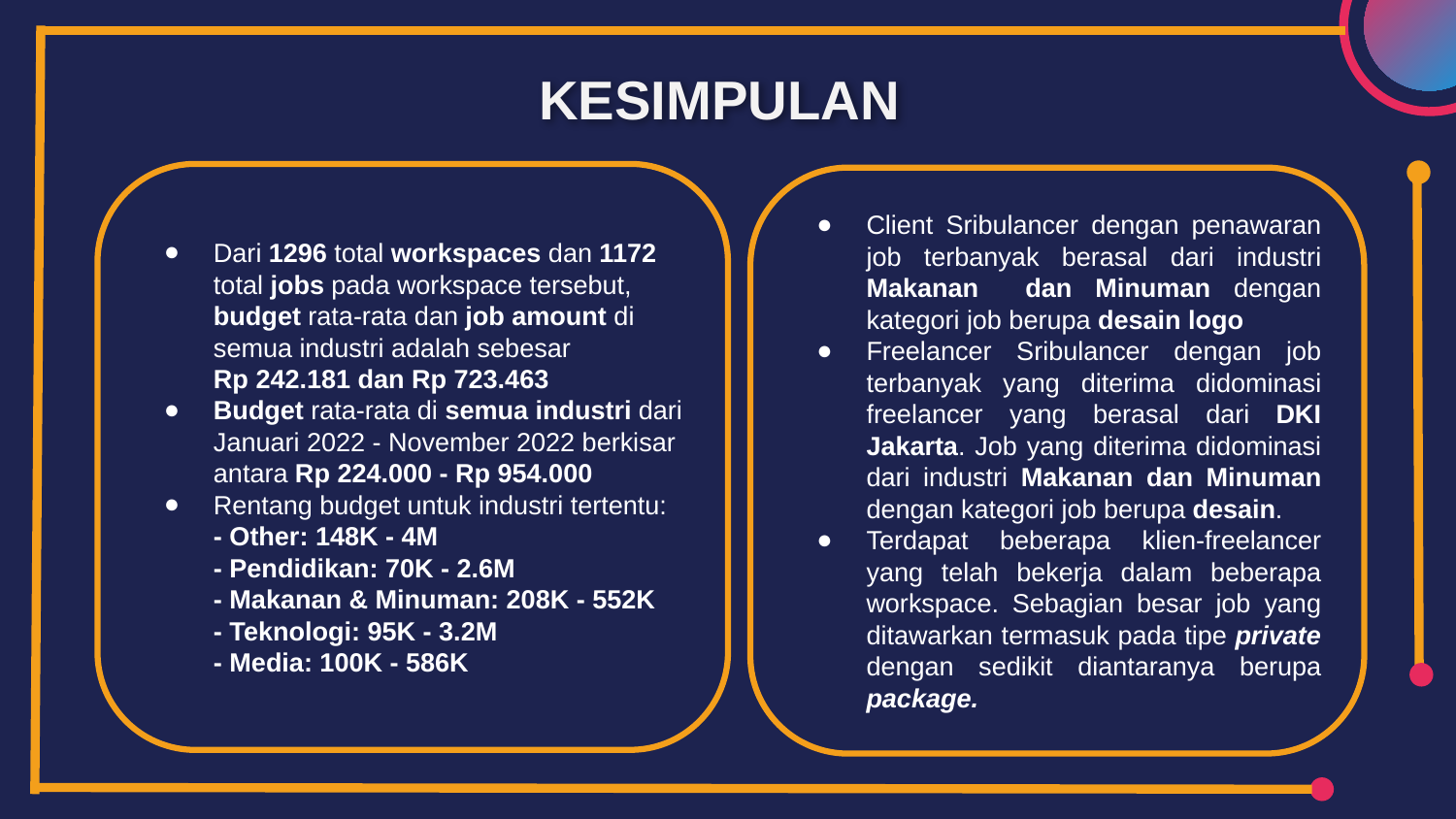

KESIMPULAN

Dari 1296 total workspaces dan 1172 total jobs pada workspace tersebut, budget rata-rata dan job amount di semua industri adalah sebesar
Rp 242.181 dan Rp 723.463
Budget rata-rata di semua industri dari Januari 2022 - November 2022 berkisar antara Rp 224.000 - Rp 954.000
Rentang budget untuk industri tertentu:
- Other: 148K - 4M
- Pendidikan: 70K - 2.6M
- Makanan & Minuman: 208K - 552K
- Teknologi: 95K - 3.2M
- Media: 100K - 586K
Client Sribulancer dengan penawaran job terbanyak berasal dari industri Makanan  dan Minuman dengan kategori job berupa desain logo
Freelancer Sribulancer dengan job terbanyak yang diterima didominasi freelancer yang berasal dari DKI Jakarta. Job yang diterima didominasi dari industri Makanan dan Minuman dengan kategori job berupa desain.
Terdapat beberapa klien-freelancer yang telah bekerja dalam beberapa workspace. Sebagian besar job yang ditawarkan termasuk pada tipe private dengan sedikit diantaranya berupa package.